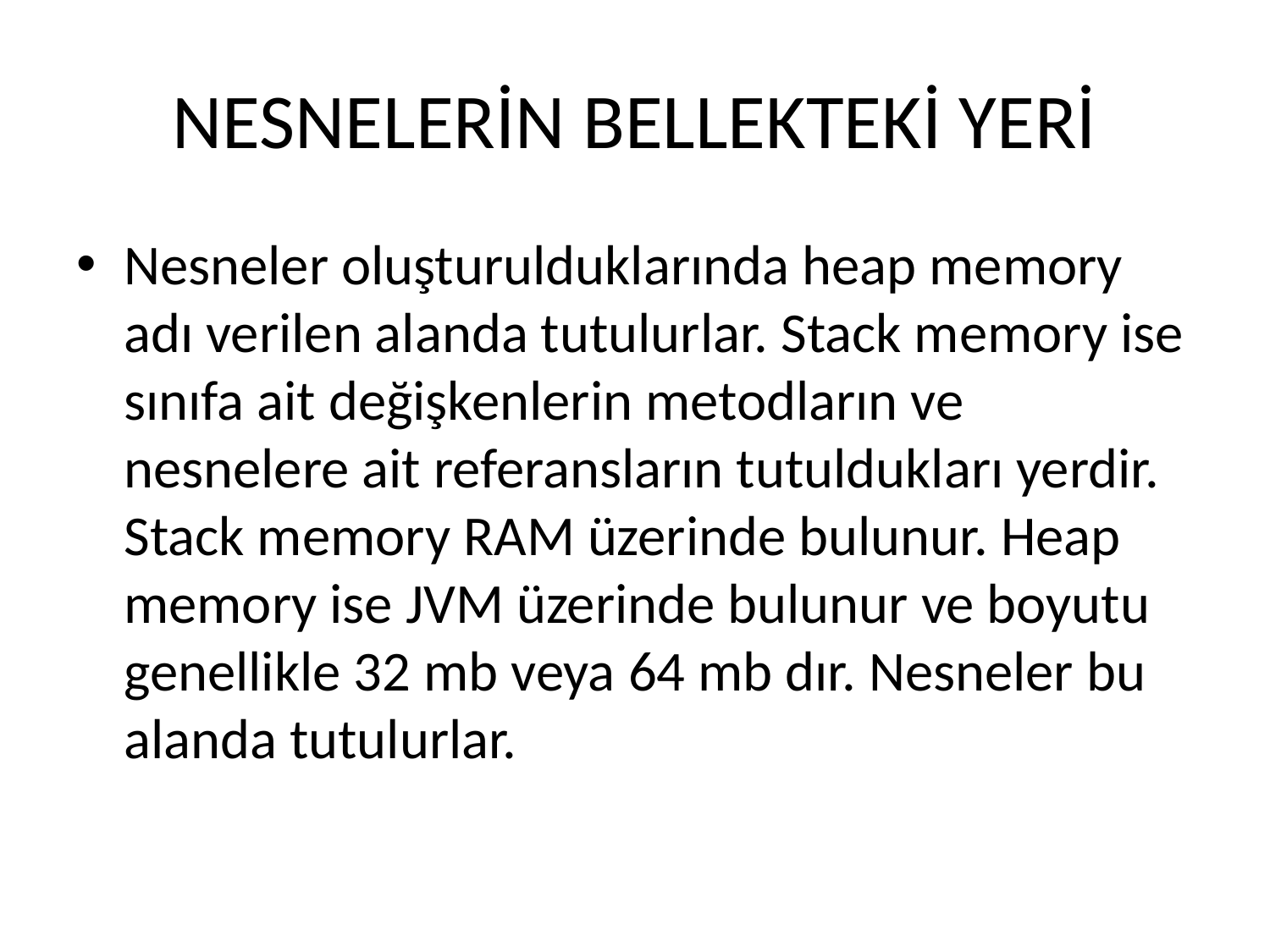

# NESNELERİN BELLEKTEKİ YERİ
Nesneler oluşturulduklarında heap memory adı verilen alanda tutulurlar. Stack memory ise sınıfa ait değişkenlerin metodların ve nesnelere ait referansların tutuldukları yerdir. Stack memory RAM üzerinde bulunur. Heap memory ise JVM üzerinde bulunur ve boyutu genellikle 32 mb veya 64 mb dır. Nesneler bu alanda tutulurlar.